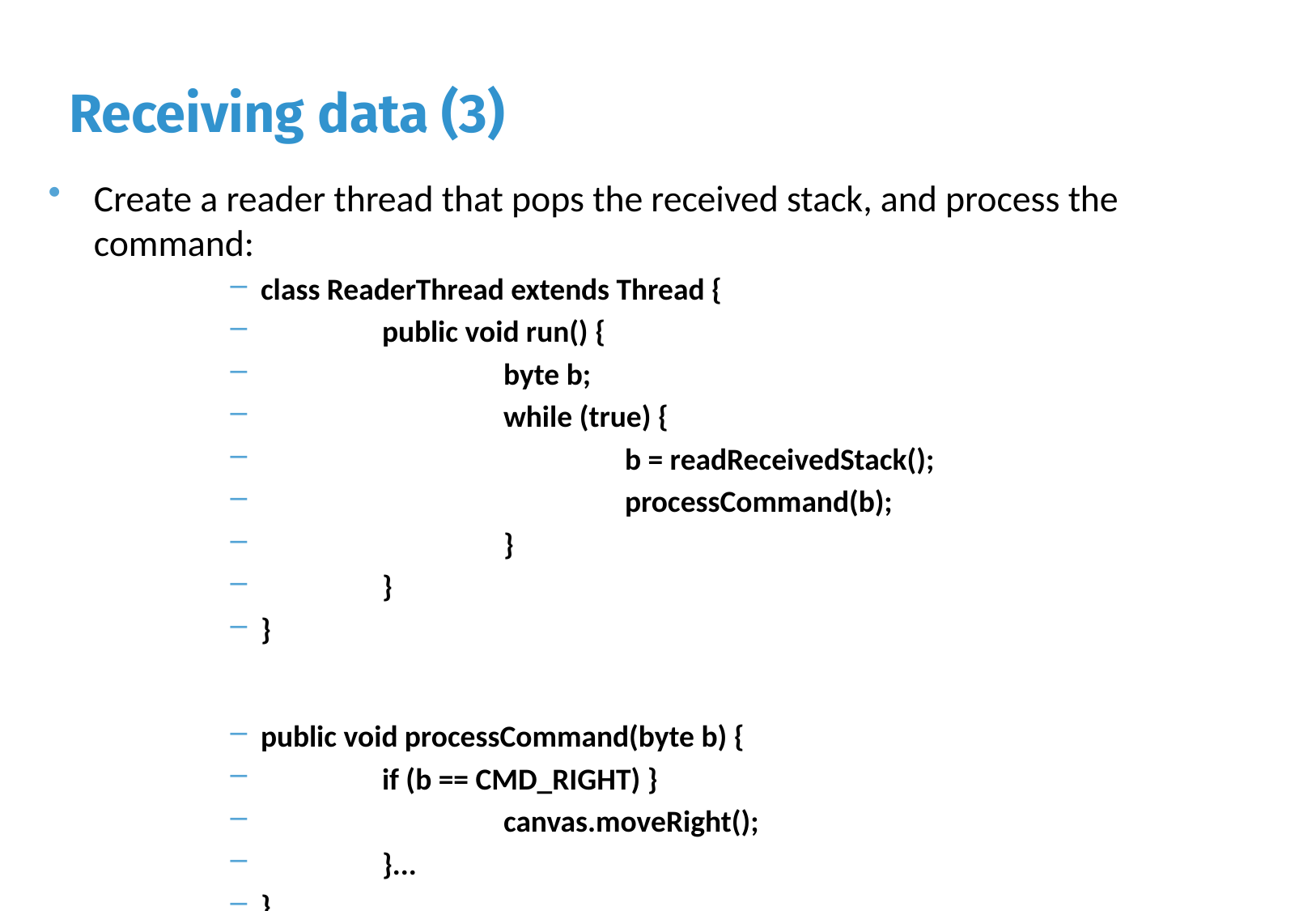

# Receiving data (3)
Create a reader thread that pops the received stack, and process the command:
class ReaderThread extends Thread {
	public void run() {
  		byte b;
		while (true) {
			b = readReceivedStack();
			processCommand(b);
		}
	}
}

public void processCommand(byte b) {
	if (b == CMD_RIGHT) }
		canvas.moveRight();
	}...
}